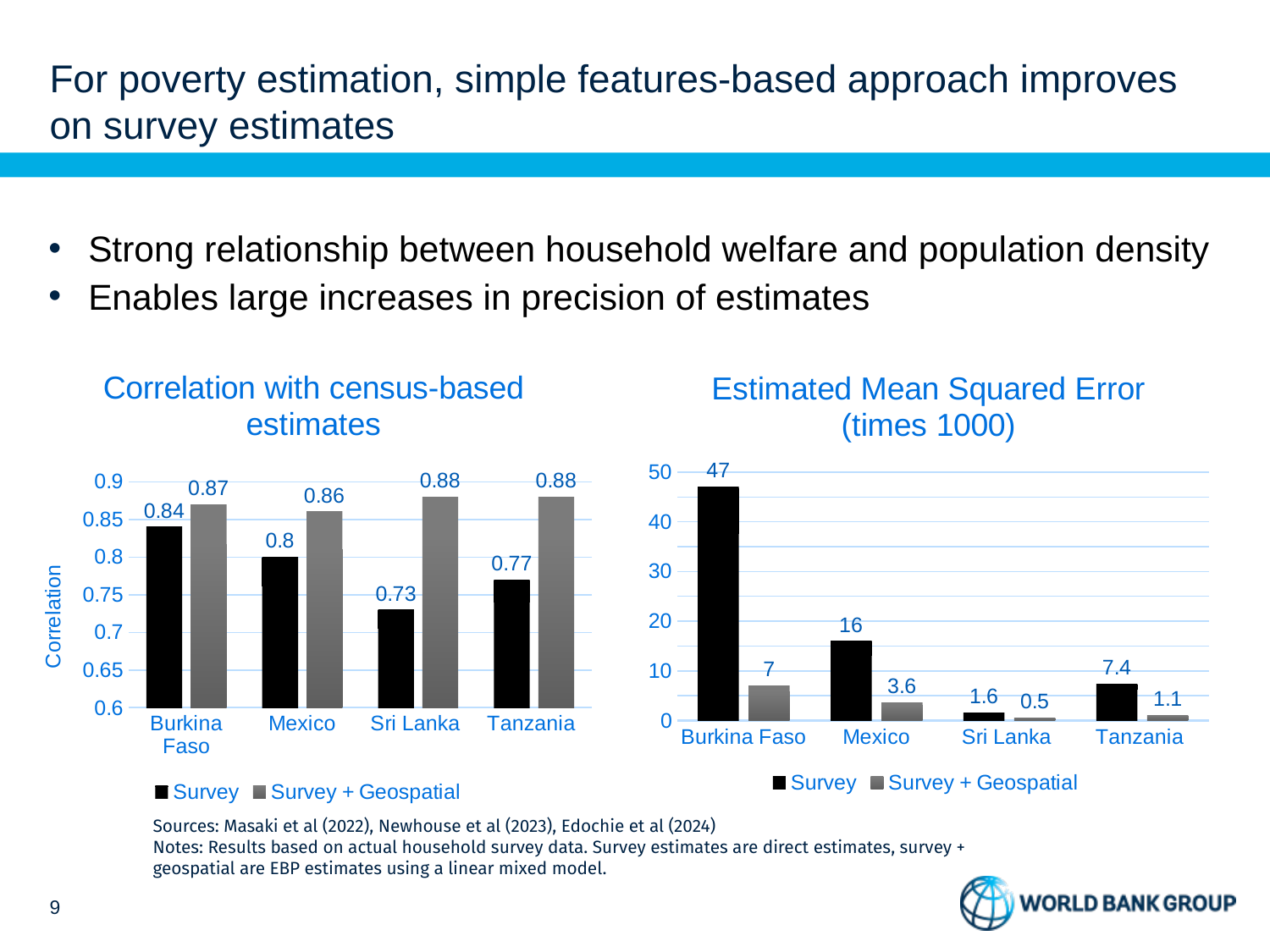

# For poverty estimation, simple features-based approach improves on survey estimates
Strong relationship between household welfare and population density
Enables large increases in precision of estimates

### Chart: Estimated Mean Squared Error (times 1000)

| Category | Survey | Survey + Geospatial  |
|---|---|---|
| Burkina Faso | 47.0 | 7.0 |
| Mexico | 16.0 | 3.6 |
| Sri Lanka  | 1.6 | 0.5 |
| Tanzania  | 7.4 | 1.1 |

### Chart: Correlation with census-based estimates

| Category | Survey | Survey + Geospatial |
|---|---|---|
| Burkina Faso | 0.84 | 0.87 |
| Mexico | 0.8 | 0.86 |
| Sri Lanka  | 0.73 | 0.88 |
| Tanzania  | 0.77 | 0.88 |
Sources: Masaki et al (2022), Newhouse et al (2023), Edochie et al (2024)
Notes: Results based on actual household survey data. Survey estimates are direct estimates, survey + geospatial are EBP estimates using a linear mixed model.
9